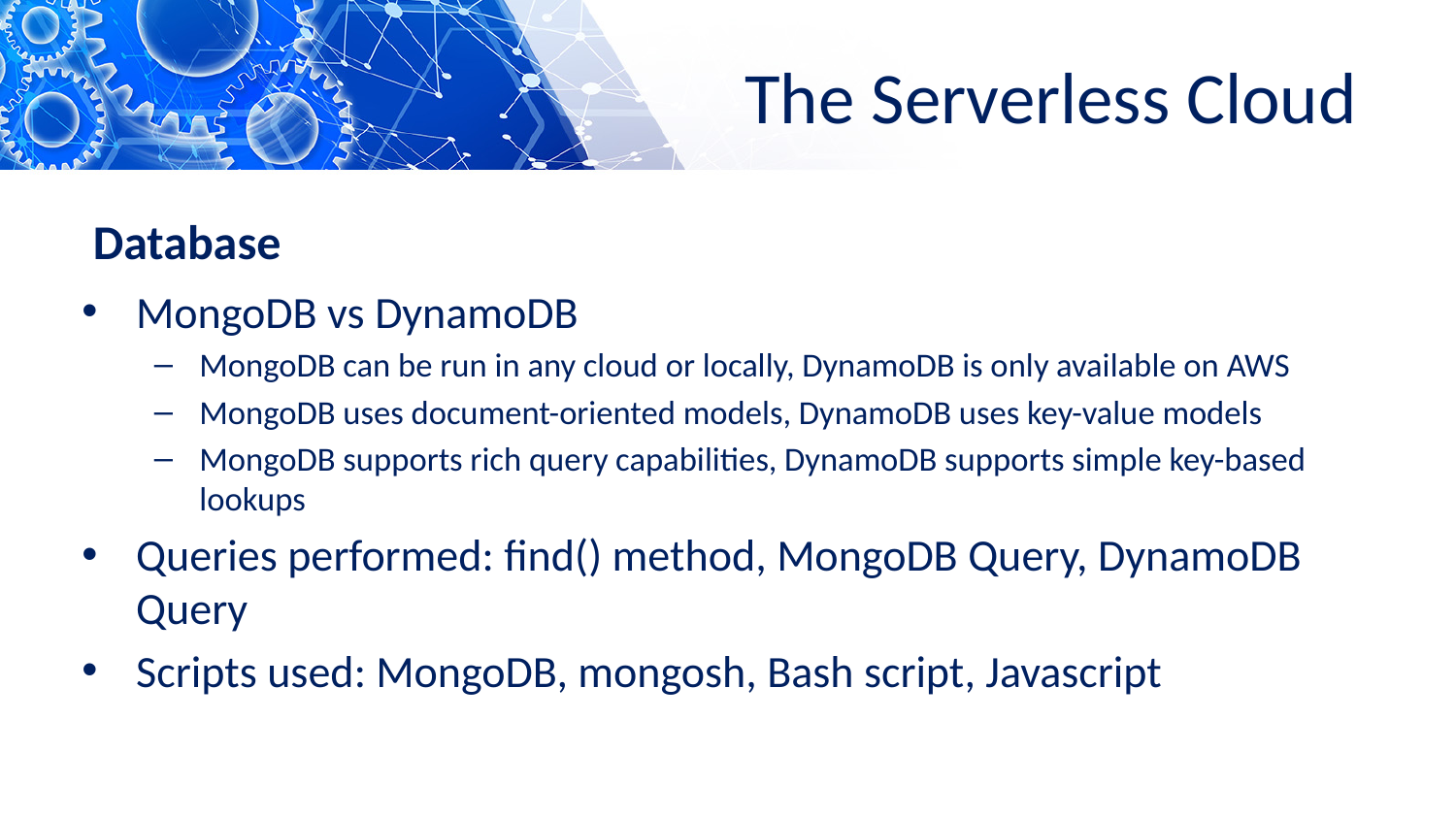

# The Serverless Cloud
Database
MongoDB vs DynamoDB
MongoDB can be run in any cloud or locally, DynamoDB is only available on AWS
MongoDB uses document-oriented models, DynamoDB uses key-value models
MongoDB supports rich query capabilities, DynamoDB supports simple key-based lookups
Queries performed: find() method, MongoDB Query, DynamoDB Query
Scripts used: MongoDB, mongosh, Bash script, Javascript